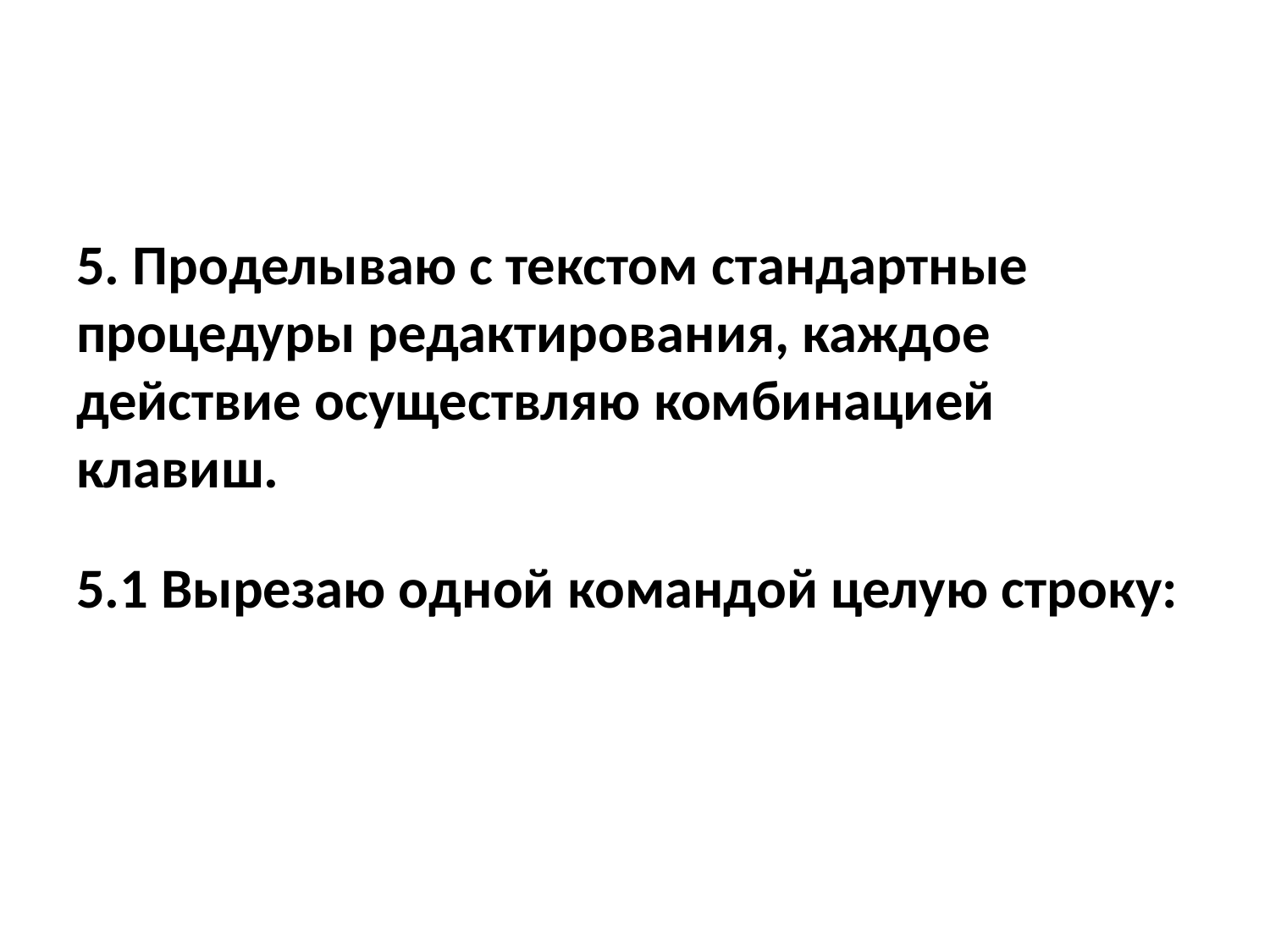

5. Проделываю с текстом стандартные процедуры редактирования, каждое действие осуществляю комбинацией клавиш.
5.1 Вырезаю одной командой целую строку: